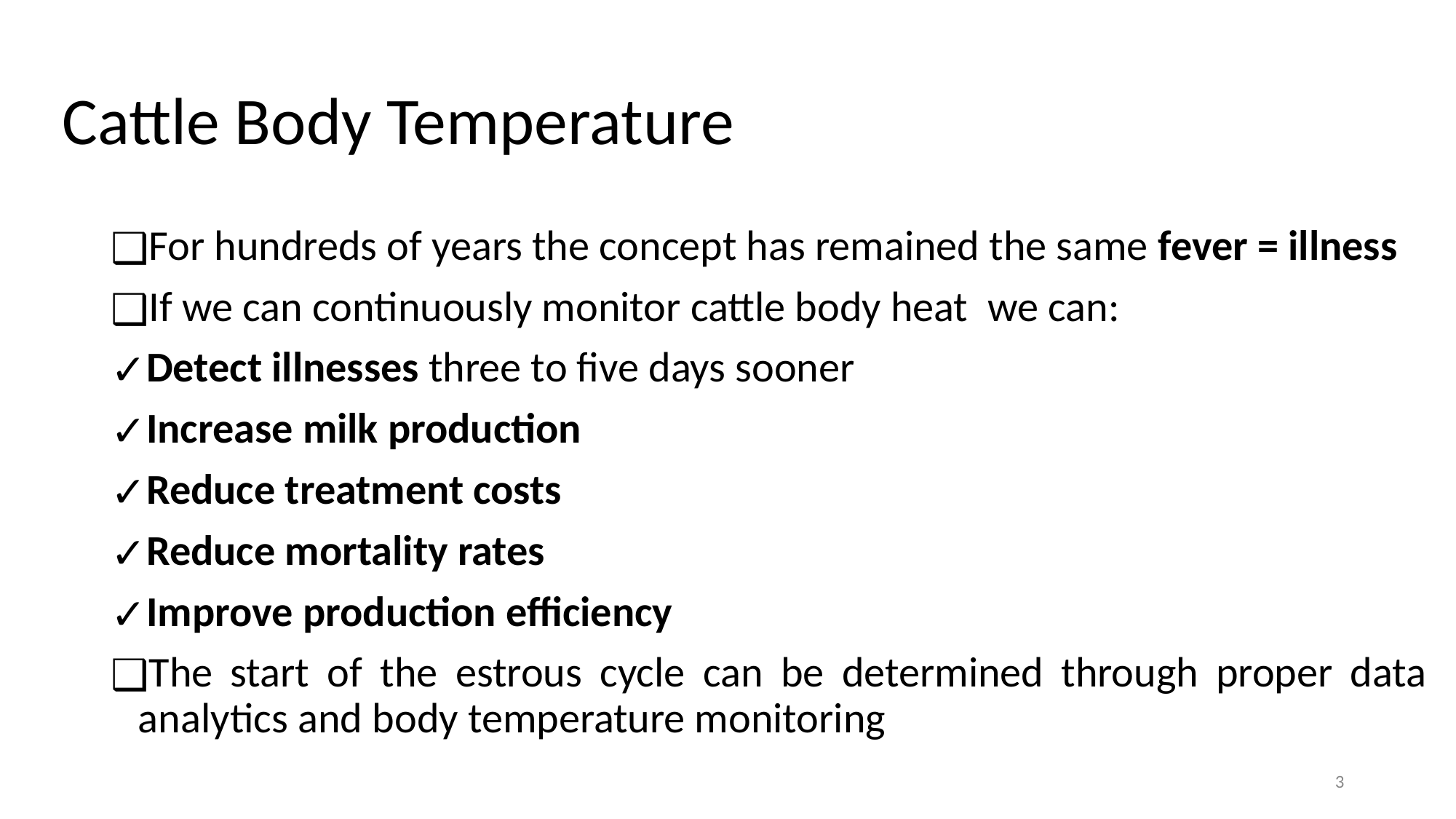

# Cattle Body Temperature
For hundreds of years the concept has remained the same fever = illness
If we can continuously monitor cattle body heat  we can:
Detect illnesses three to five days sooner
Increase milk production
Reduce treatment costs
Reduce mortality rates
Improve production efficiency
The start of the estrous cycle can be determined through proper data analytics and body temperature monitoring
3